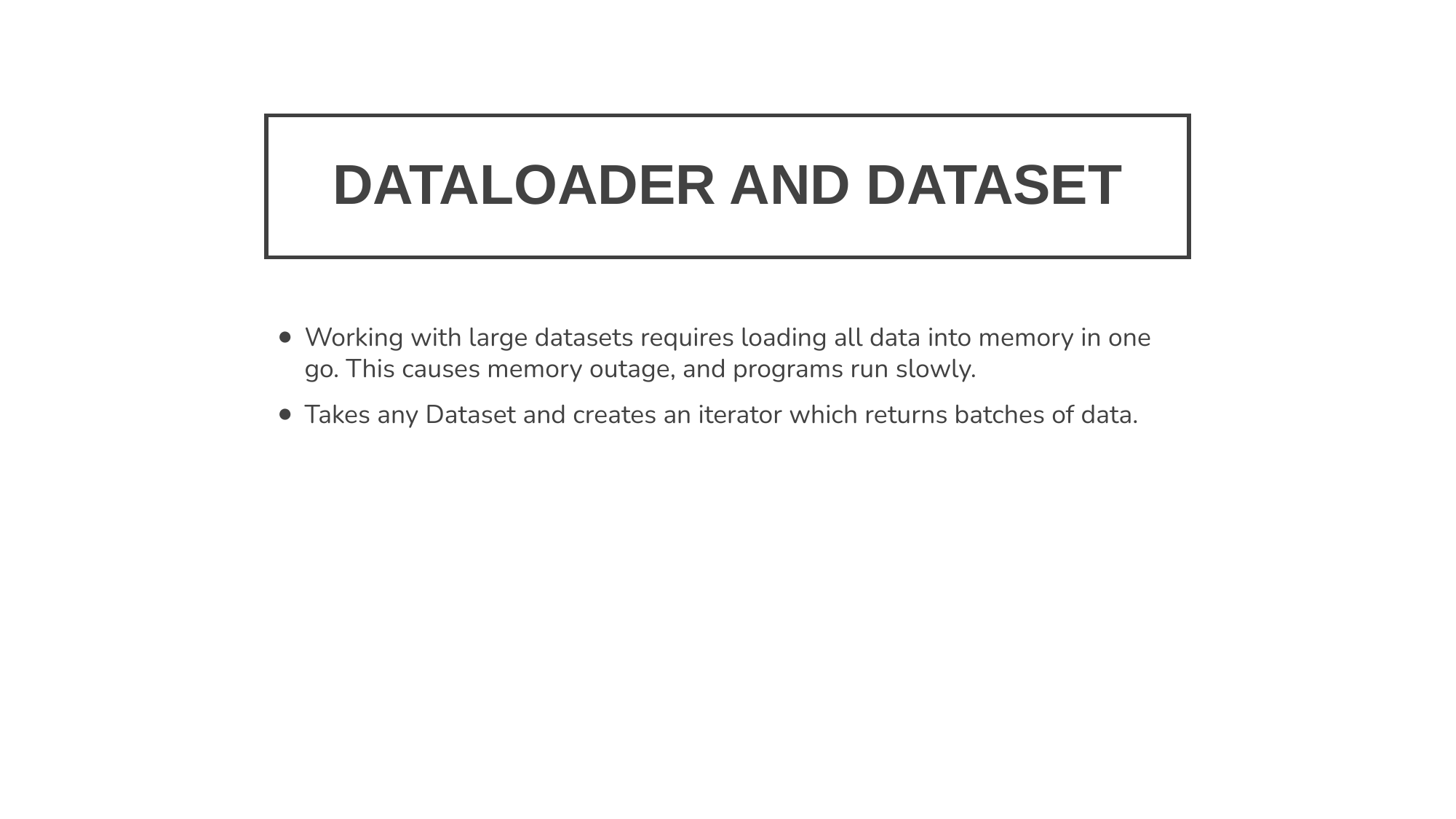

# DATALOADER AND DATASET
Working with large datasets requires loading all data into memory in one go. This causes memory outage, and programs run slowly.
Takes any Dataset and creates an iterator which returns batches of data.